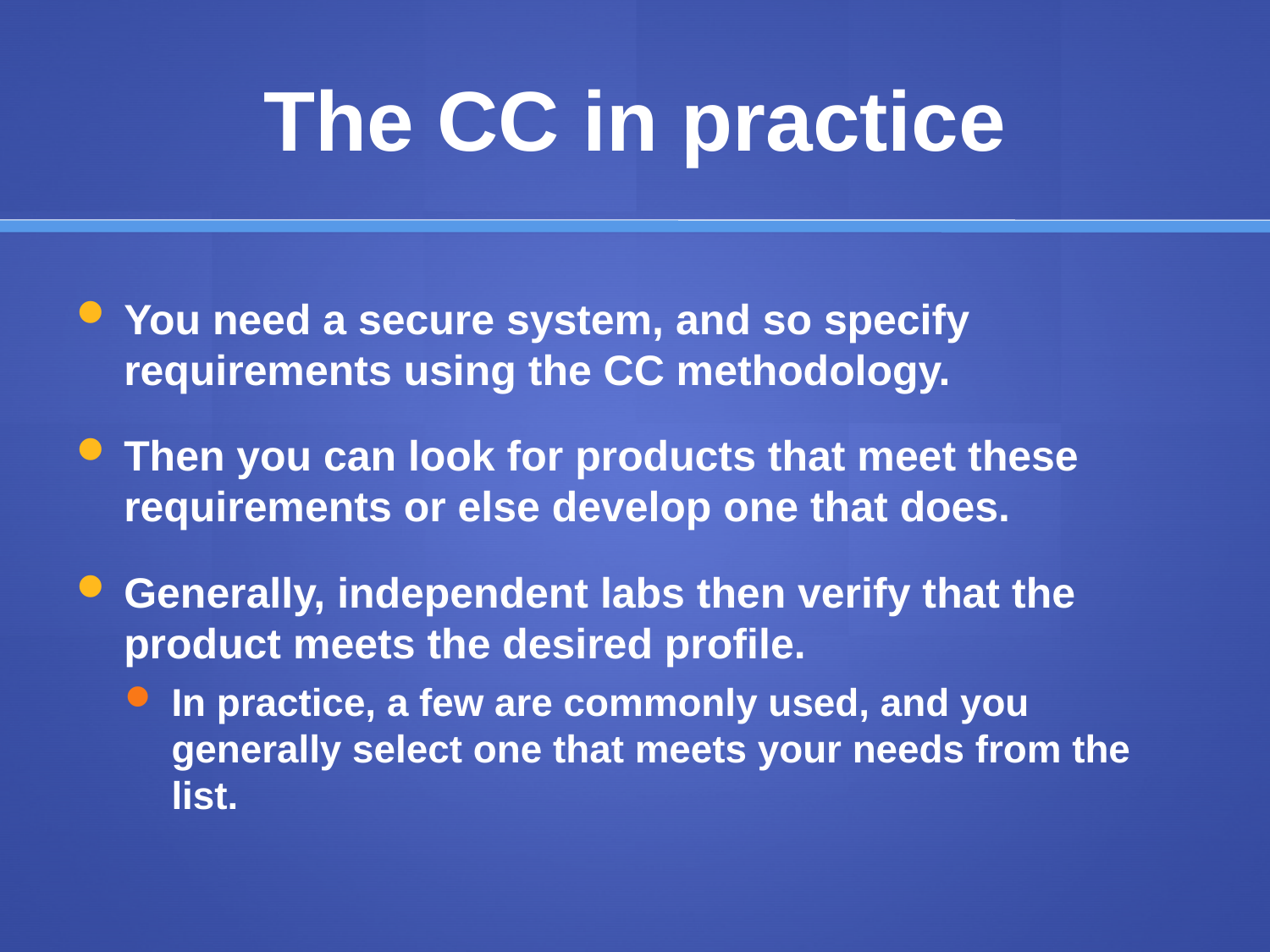

# The CC in practice
You need a secure system, and so specify requirements using the CC methodology.
Then you can look for products that meet these requirements or else develop one that does.
Generally, independent labs then verify that the product meets the desired profile.
In practice, a few are commonly used, and you generally select one that meets your needs from the list.